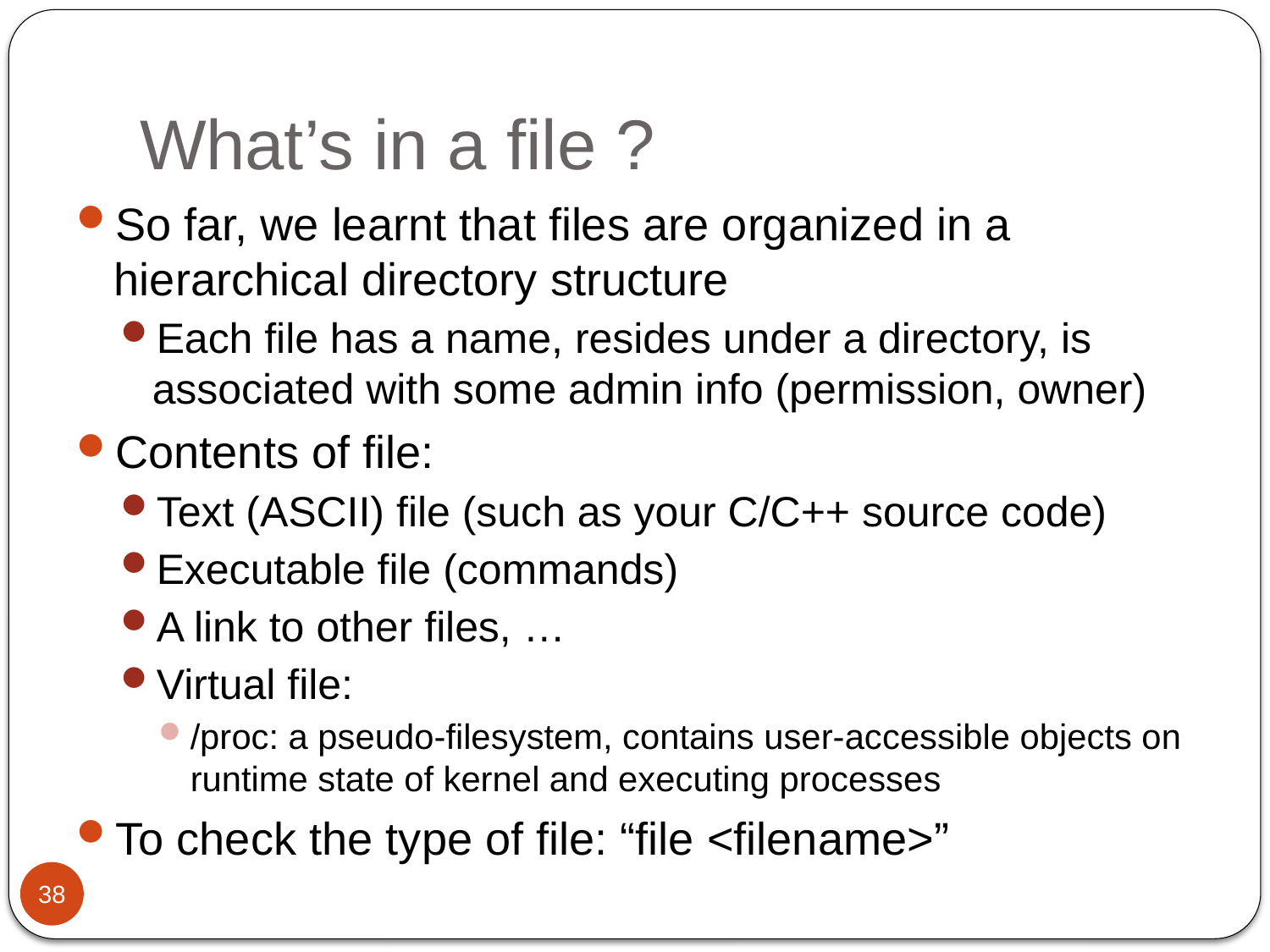

# What’s in a file ?
So far, we learnt that files are organized in a hierarchical directory structure
Each file has a name, resides under a directory, is associated with some admin info (permission, owner)
Contents of file:
Text (ASCII) file (such as your C/C++ source code)
Executable file (commands)
A link to other files, …
Virtual file:
/proc: a pseudo-filesystem, contains user-accessible objects on runtime state of kernel and executing processes
To check the type of file: “file <filename>”
38